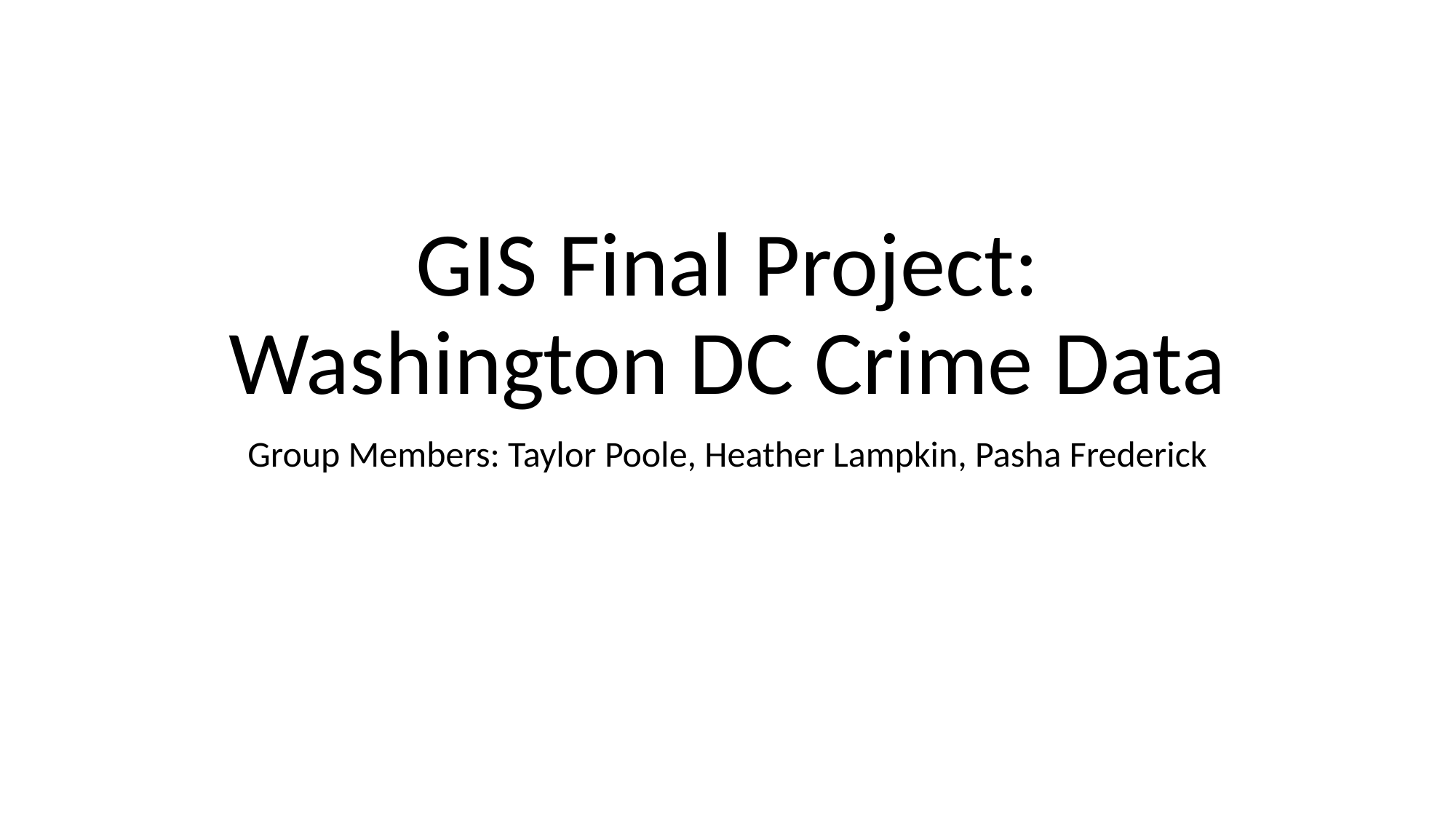

# GIS Final Project: Washington DC Crime Data
Group Members: Taylor Poole, Heather Lampkin, Pasha Frederick